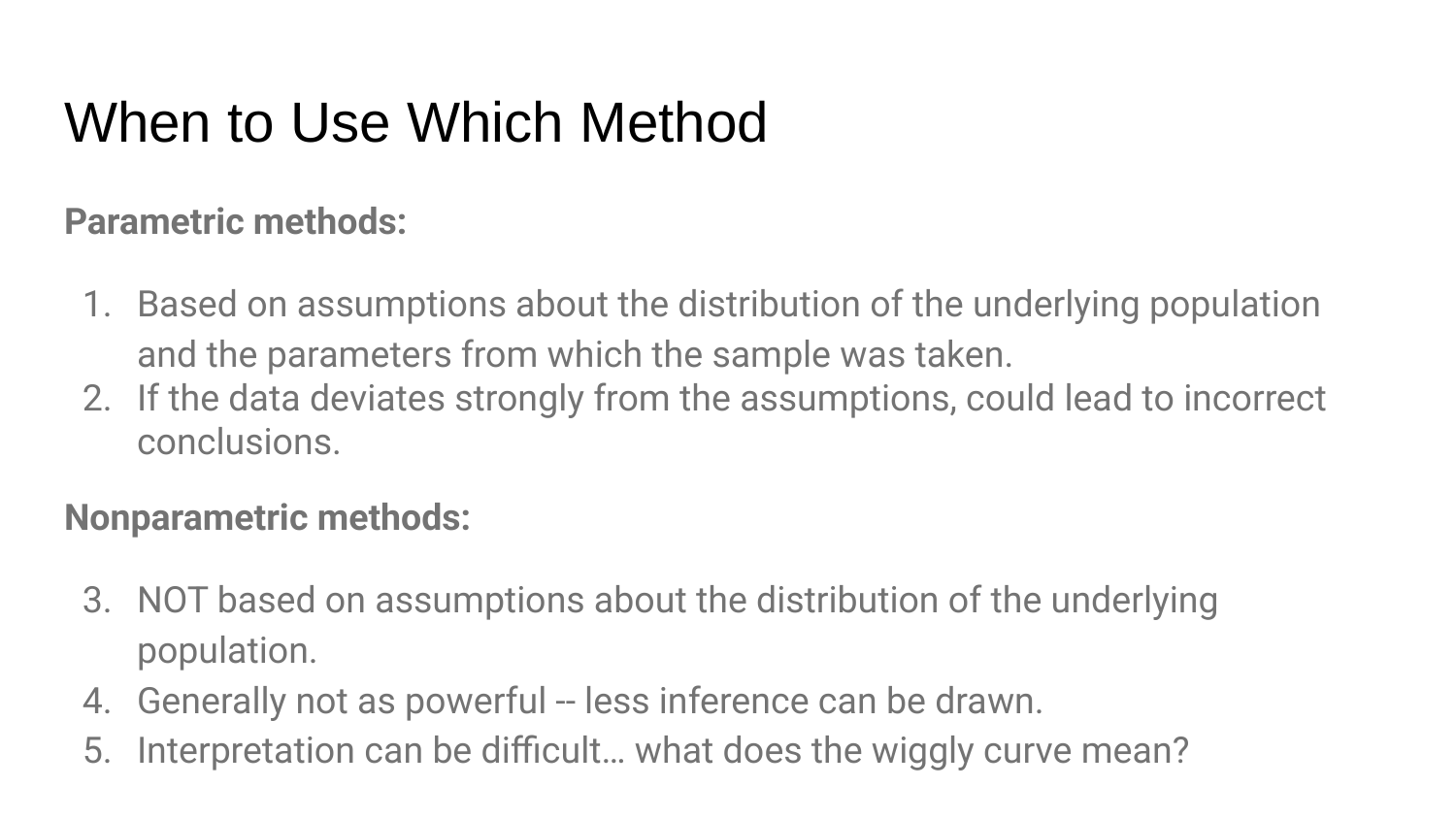

# When to Use Which Method
Parametric methods:
Based on assumptions about the distribution of the underlying population and the parameters from which the sample was taken.
If the data deviates strongly from the assumptions, could lead to incorrect conclusions.
Nonparametric methods:
NOT based on assumptions about the distribution of the underlying population.
Generally not as powerful -- less inference can be drawn.
Interpretation can be difficult… what does the wiggly curve mean?